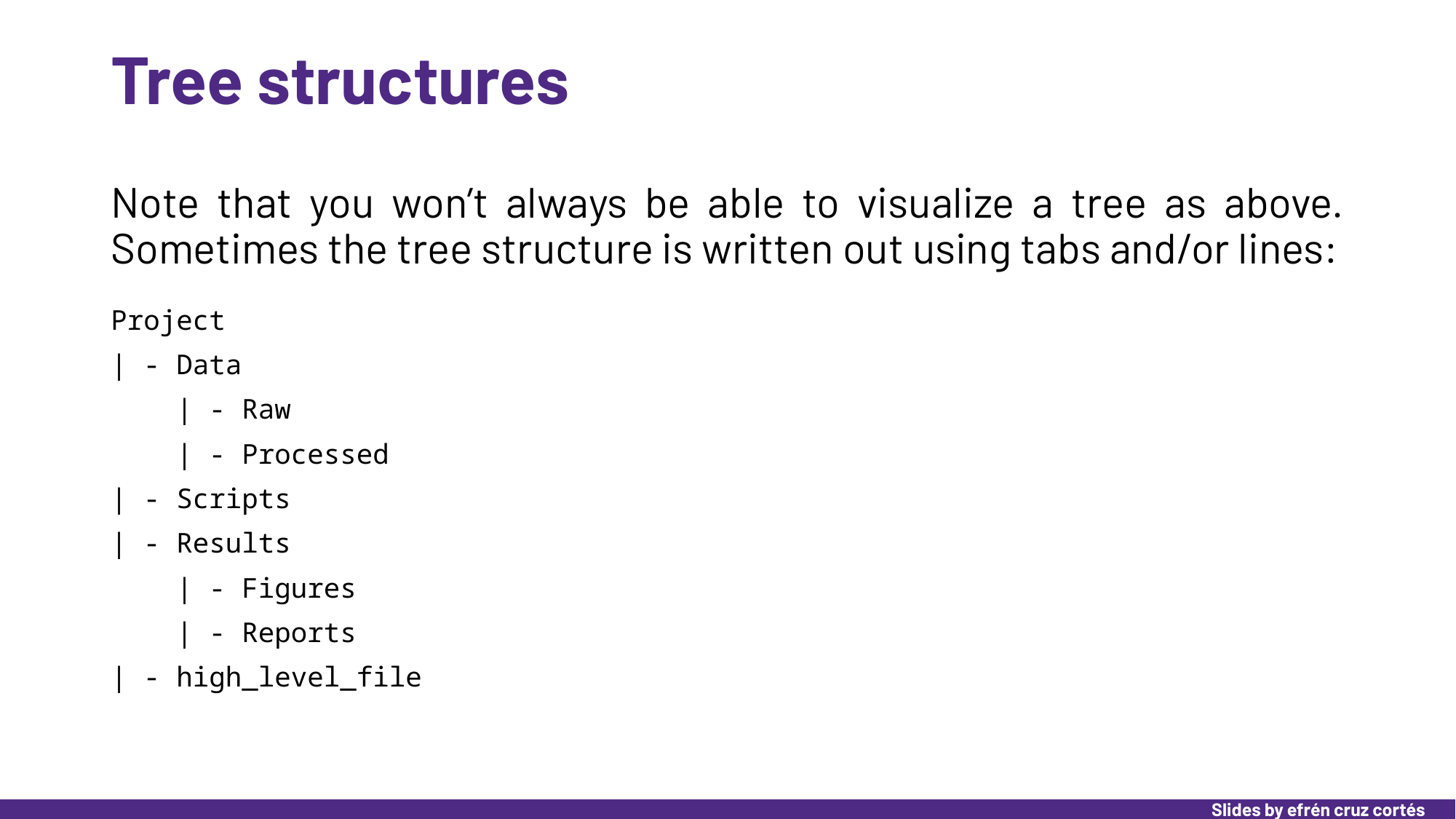

# Tree structures
Note that you won’t always be able to visualize a tree as above. Sometimes the tree structure is written out using tabs and/or lines:
Project
| - Data
    | - Raw
    | - Processed
| - Scripts
| - Results
    | - Figures
    | - Reports
| - high_level_file